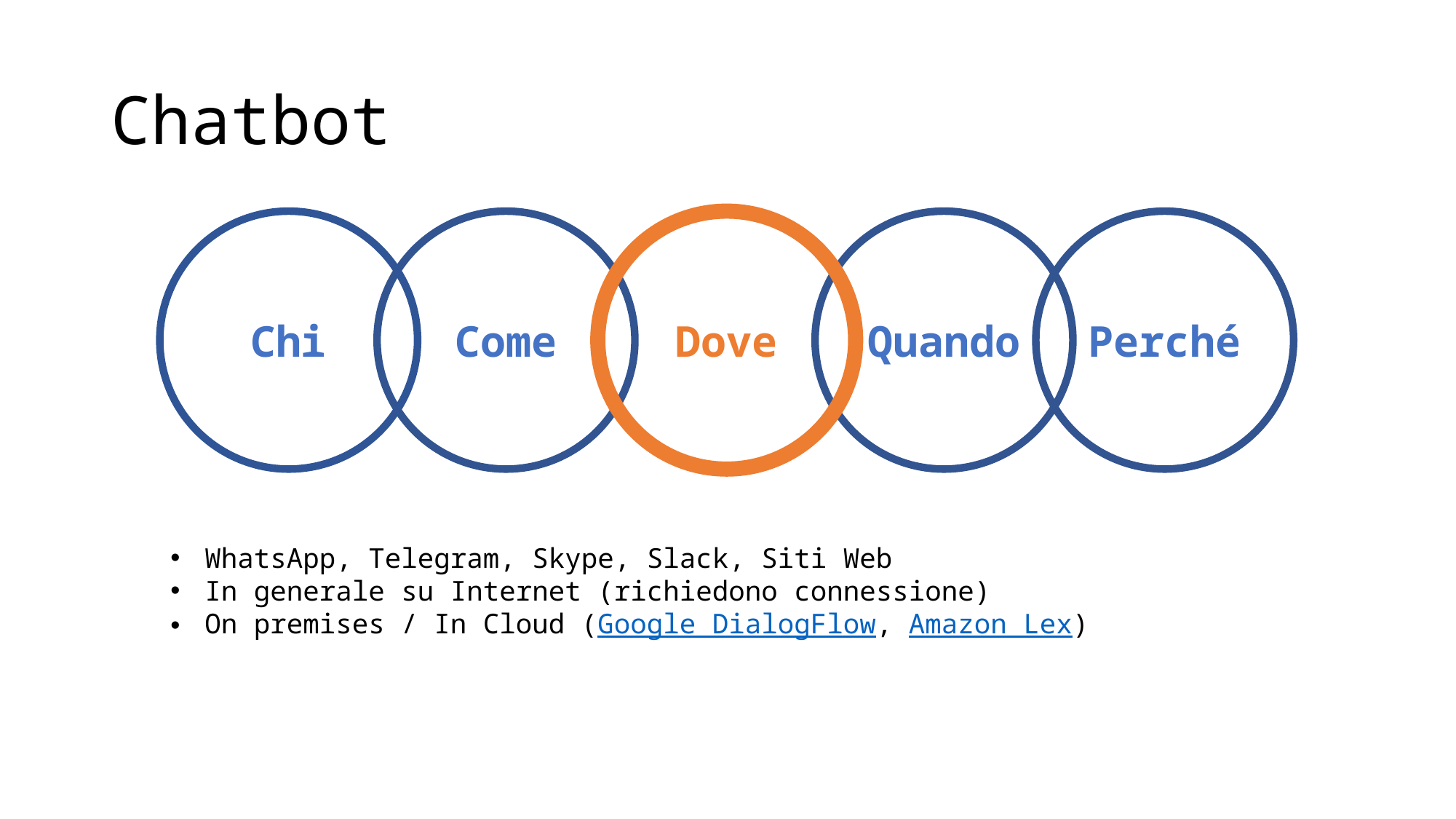

# Chatbot
Chi
Come
Dove
Quando
Perché
WhatsApp, Telegram, Skype, Slack, Siti Web
In generale su Internet (richiedono connessione)
On premises / In Cloud (Google DialogFlow, Amazon Lex)